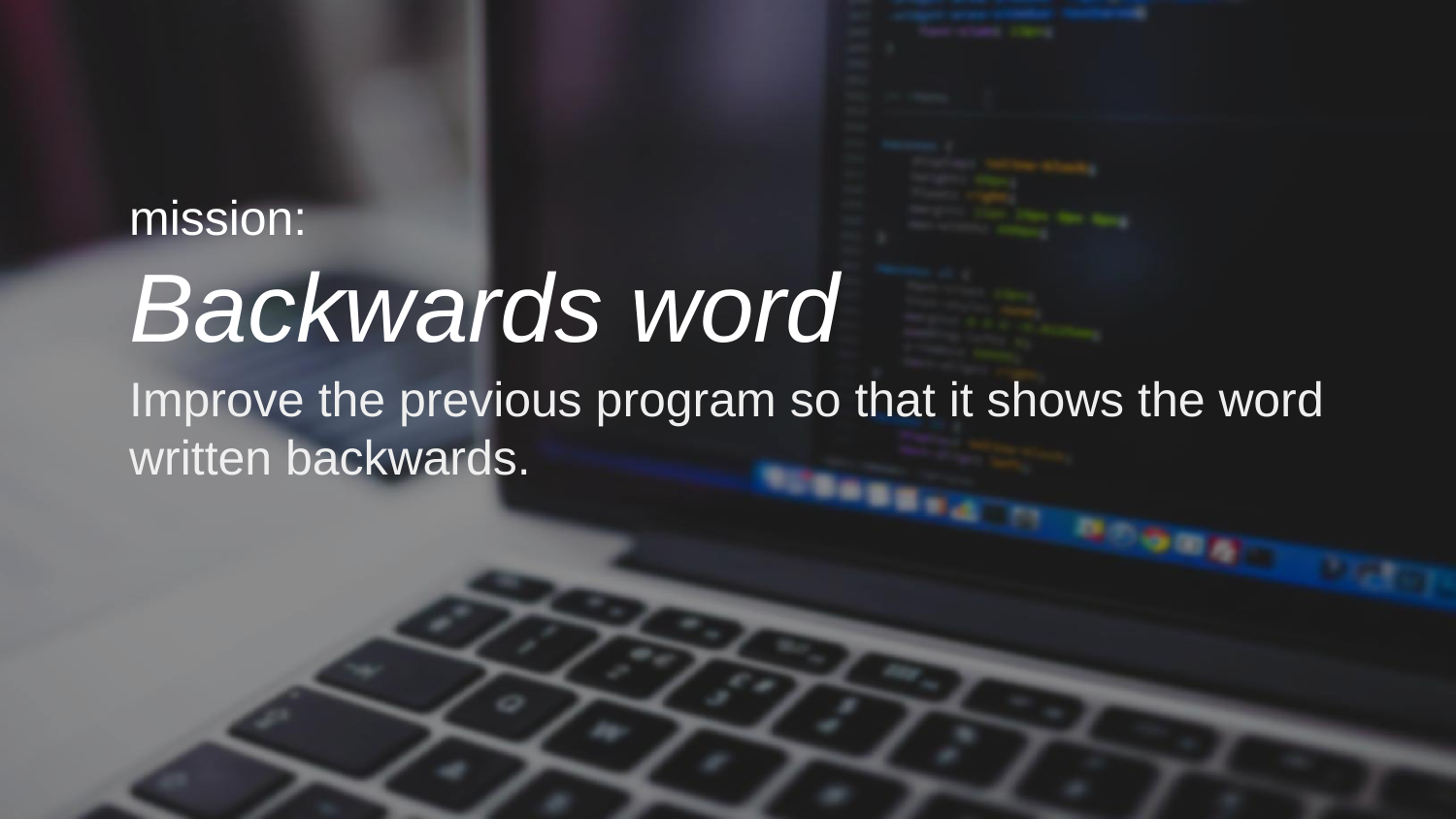

mission:
Backwards word
Improve the previous program so that it shows the word written backwards.